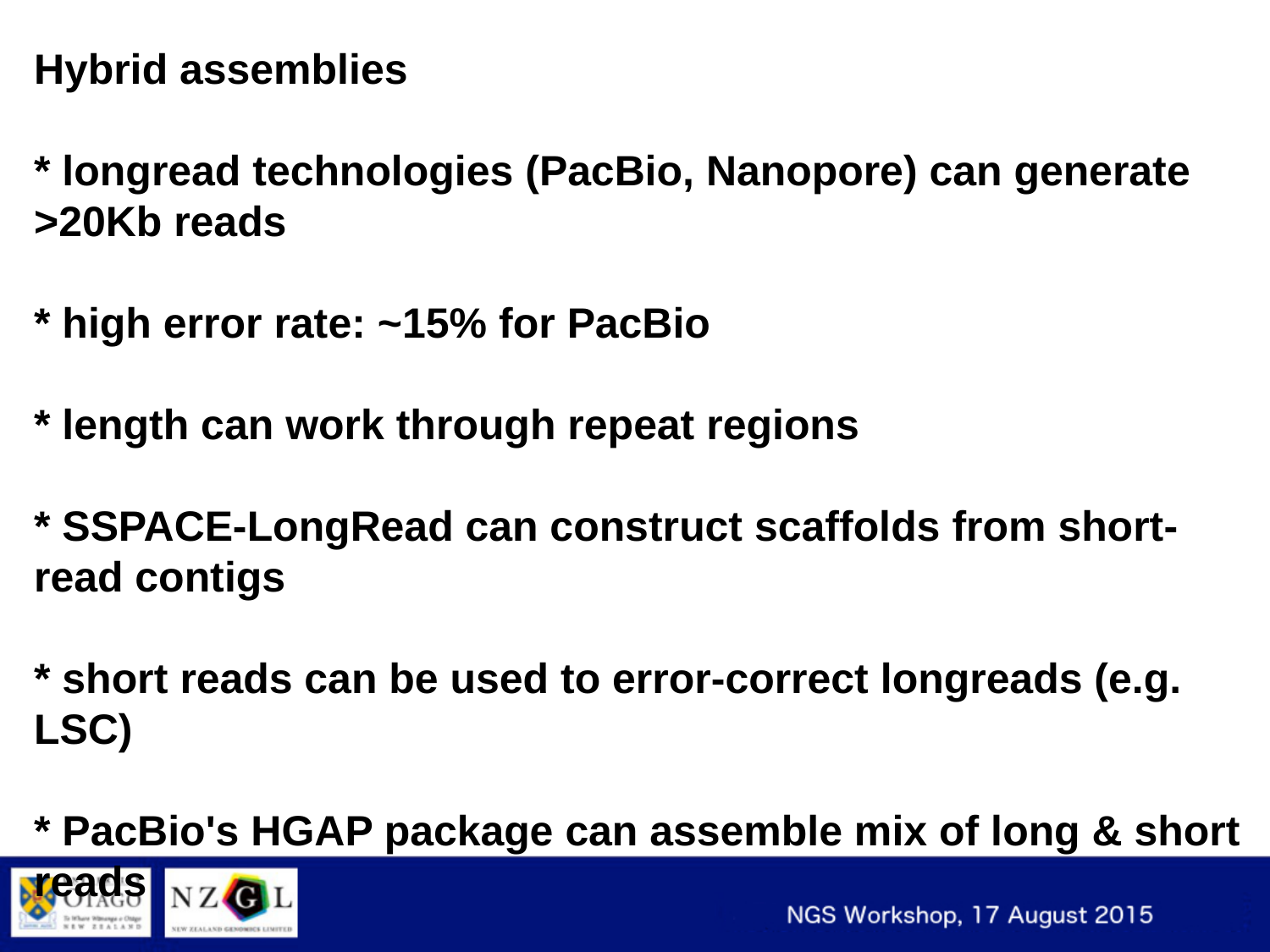

Hybrid assemblies

* longread technologies (PacBio, Nanopore) can generate >20Kb reads

* high error rate: ~15% for PacBio

* length can work through repeat regions

* SSPACE-LongRead can construct scaffolds from short-read contigs

* short reads can be used to error-correct longreads (e.g. LSC)

* PacBio's HGAP package can assemble mix of long & short reads

* completing bacterial-sized genomes requires significant manual work